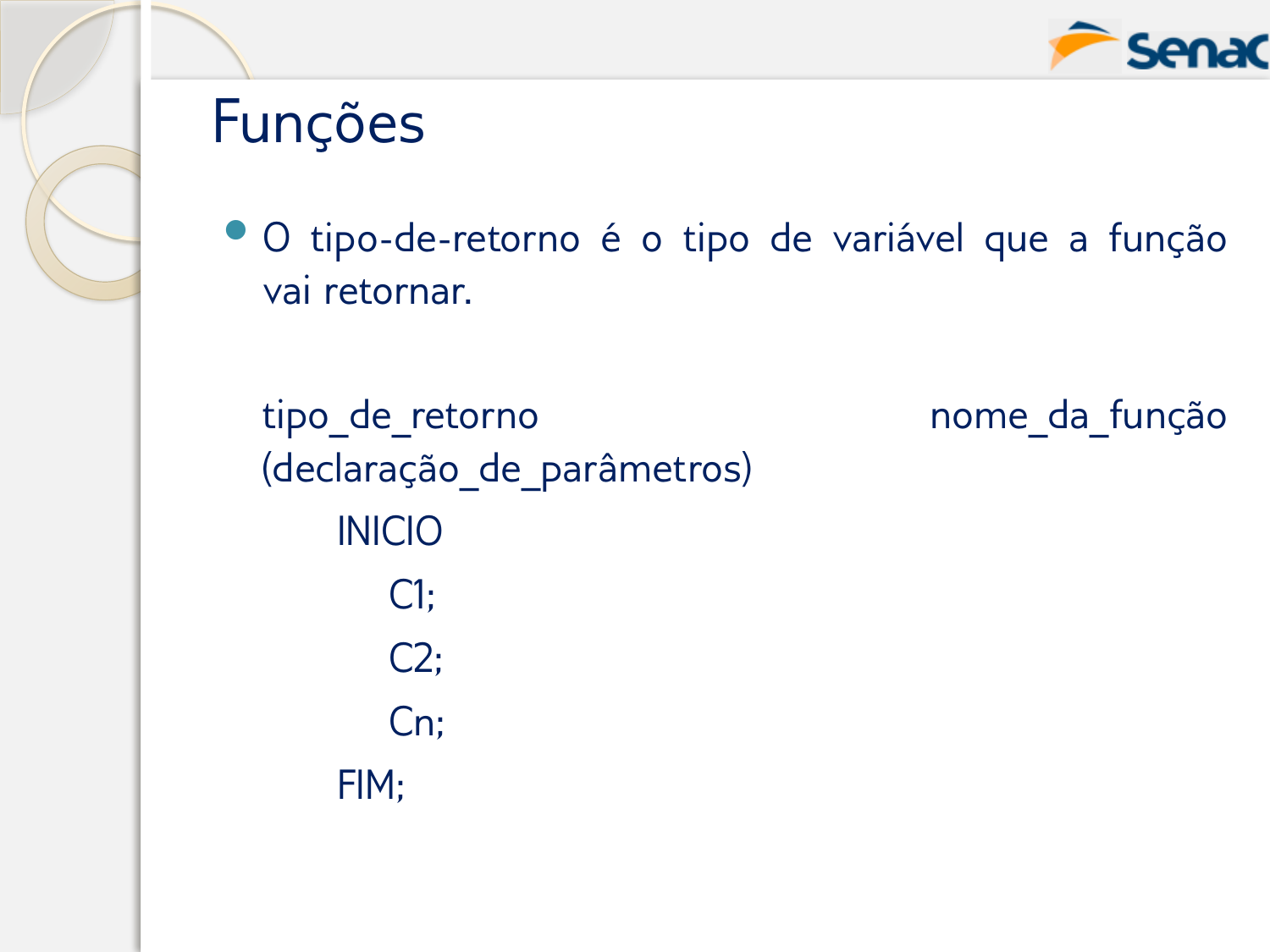

# Funções
O tipo-de-retorno é o tipo de variável que a função vai retornar.

tipo_de_retorno nome_da_função (declaração_de_parâmetros)
INICIO
          C1;
          C2;
          Cn;
FIM;